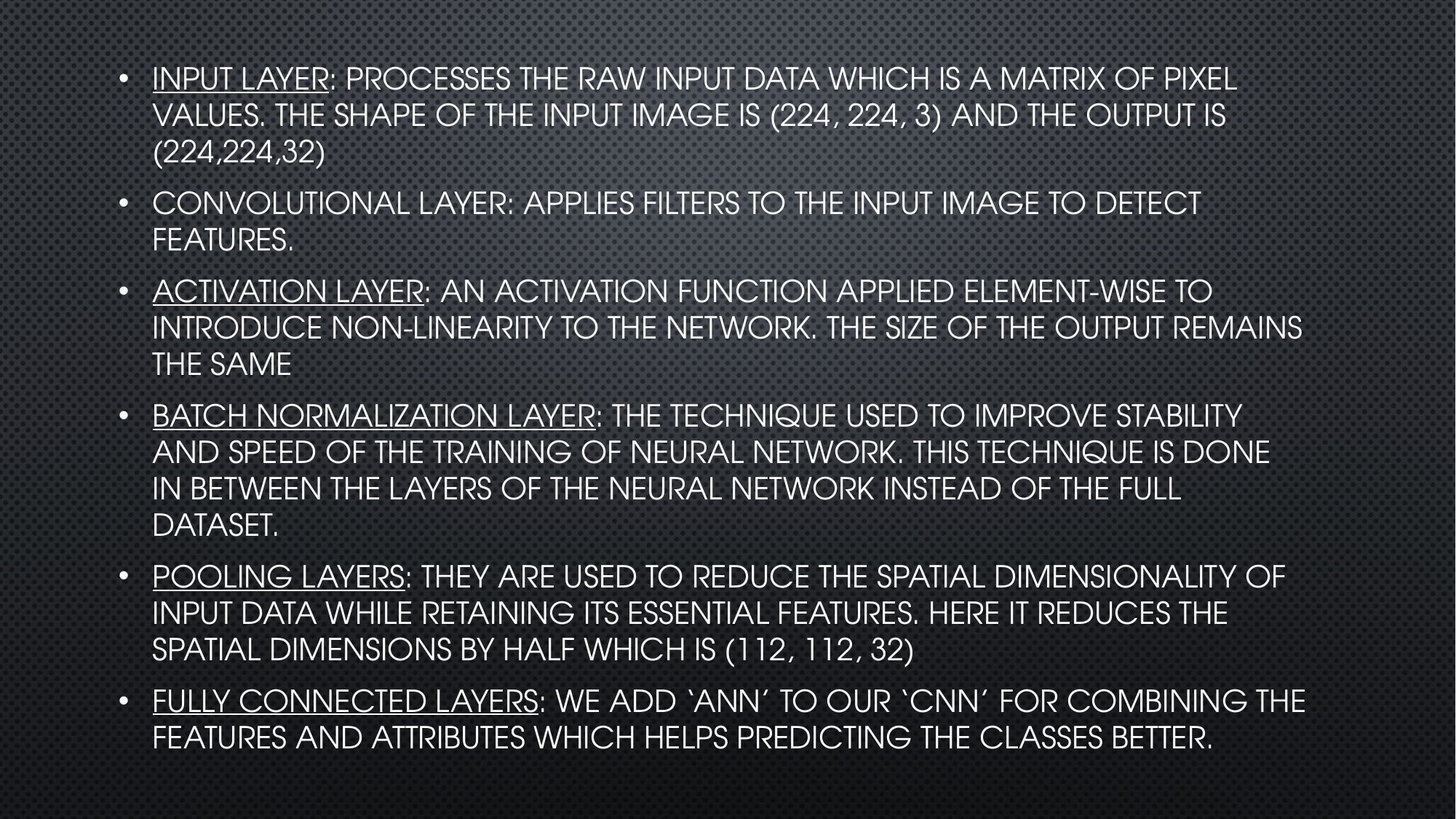

Input layer: processes the raw input data which is a matrix of pixel values. The shape of the input image is (224, 224, 3) and the output is (224,224,32)
Convolutional Layer: applies filters to the input image to detect features.
Activation layer: an activation function applied element-wise to introduce non-linearity to the network. The size of the output remains the same
Batch normalization layer: the technique used to improve stability and speed of the training of neural network. This technique is done in between the layers of the neural network instead of the full dataset.
Pooling layers: they are used to reduce the spatial dimensionality of input data while retaining its essential features. Here it reduces the spatial dimensions by half which is (112, 112, 32)
Fully connected layers: we add ‘ann’ to our ‘cnn’ for combining the features and attributes which helps predicting the classes better.